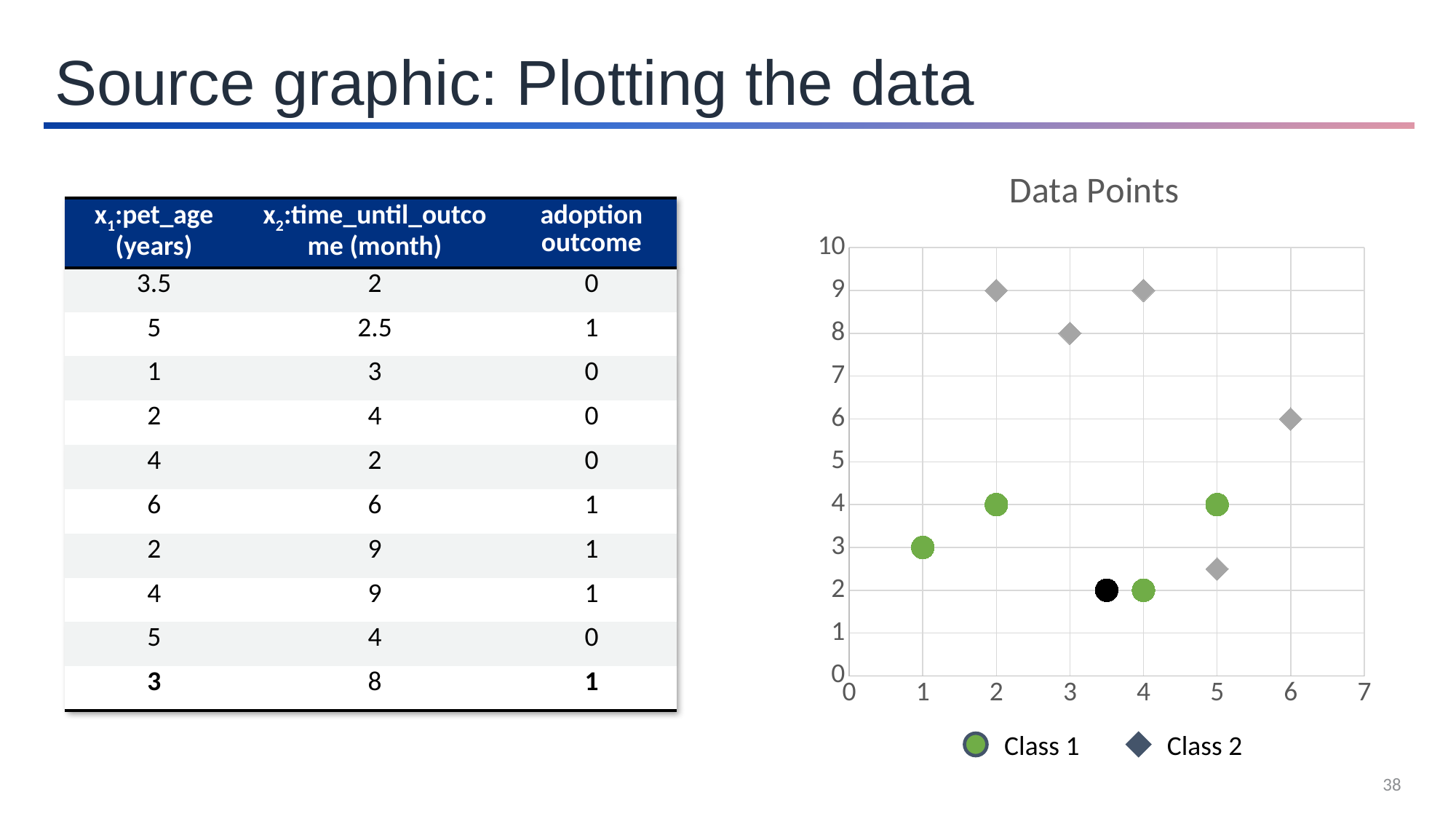

Source graphic: Plotting the data

### Chart: Data Points

| Category | x2 |
|---|---|
| x1:pet\_age (years) | x2:time\_until\_outcome (month) | adoption outcome |
| --- | --- | --- |
| 3.5 | 2 | 0 |
| 5 | 2.5 | 1 |
| 1 | 3 | 0 |
| 2 | 4 | 0 |
| 4 | 2 | 0 |
| 6 | 6 | 1 |
| 2 | 9 | 1 |
| 4 | 9 | 1 |
| 5 | 4 | 0 |
| 3 | 8 | 1 |
Class 1
Class 2

38